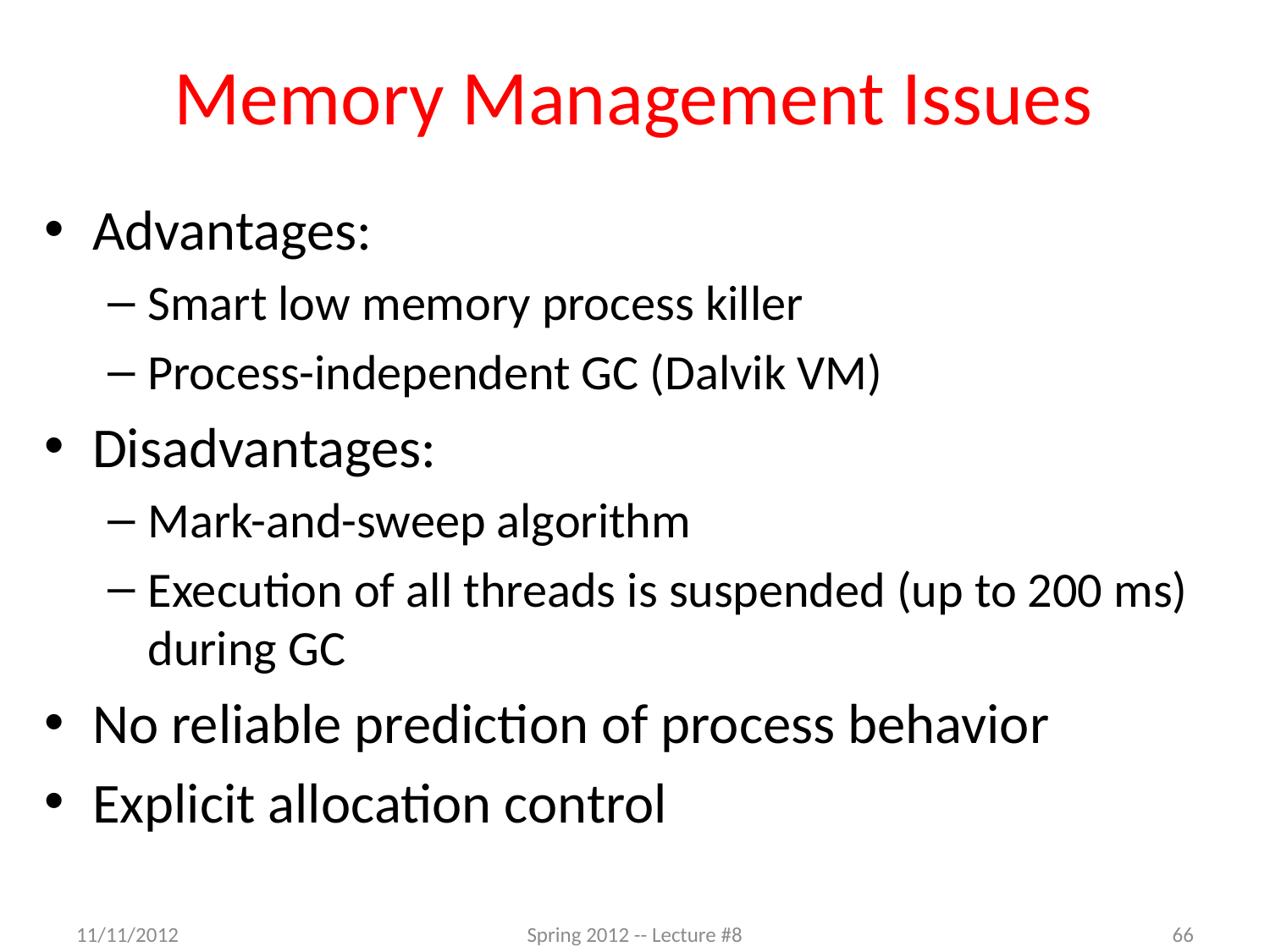

# Memory Management Issues
Advantages:
Smart low memory process killer
Process-independent GC (Dalvik VM)
Disadvantages:
Mark-and-sweep algorithm
Execution of all threads is suspended (up to 200 ms) during GC
No reliable prediction of process behavior
Explicit allocation control

11/11/2012
Spring 2012 -- Lecture #8
66